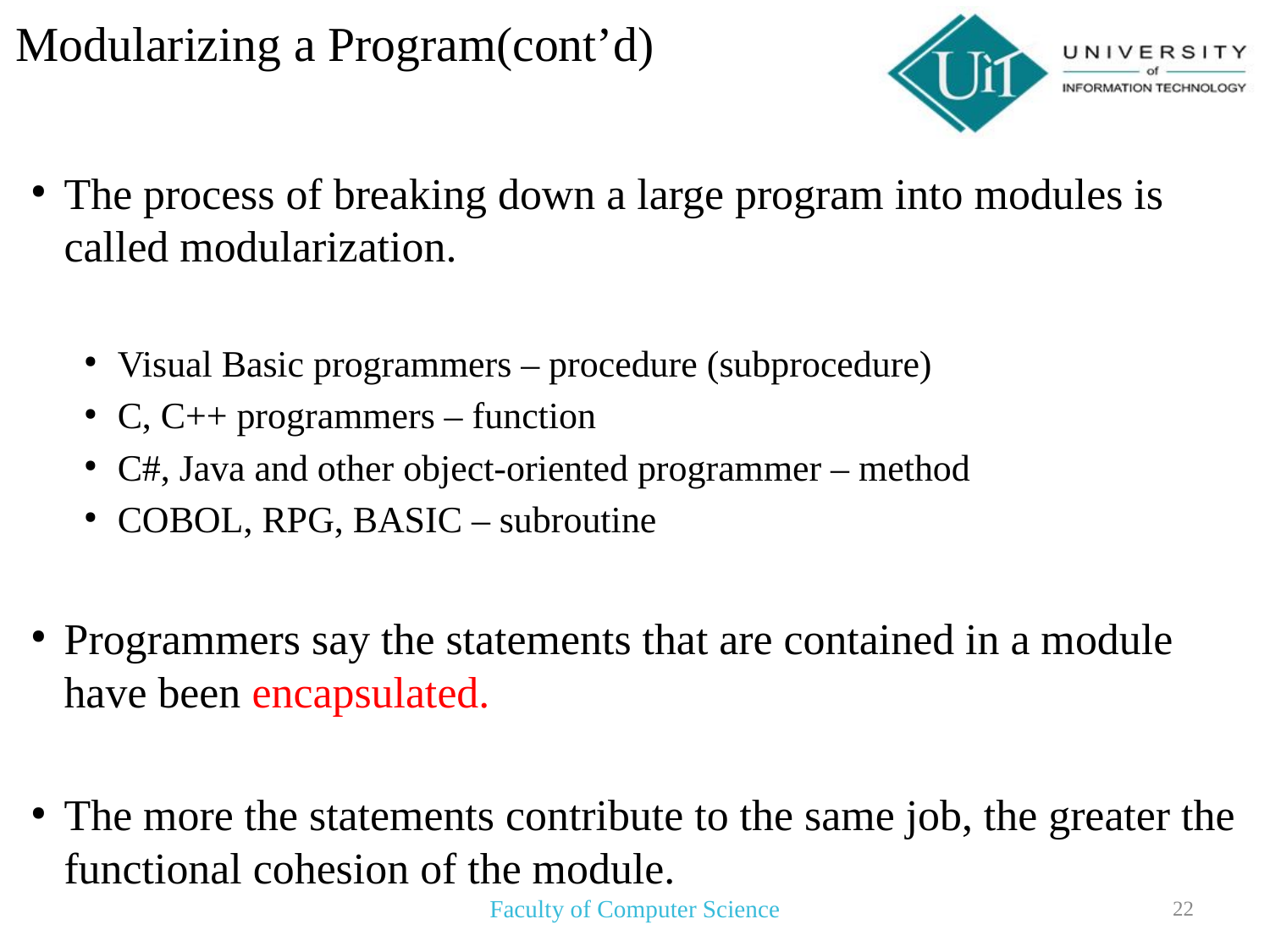

# Modularizing a Program(cont’d)
The process of breaking down a large program into modules is called modularization.

Visual Basic programmers – procedure (subprocedure)
C, C++ programmers – function
C#, Java and other object-oriented programmer – method
COBOL, RPG, BASIC – subroutine

Programmers say the statements that are contained in a module have been encapsulated.

The more the statements contribute to the same job, the greater the functional cohesion of the module.

Faculty of Computer Science
22